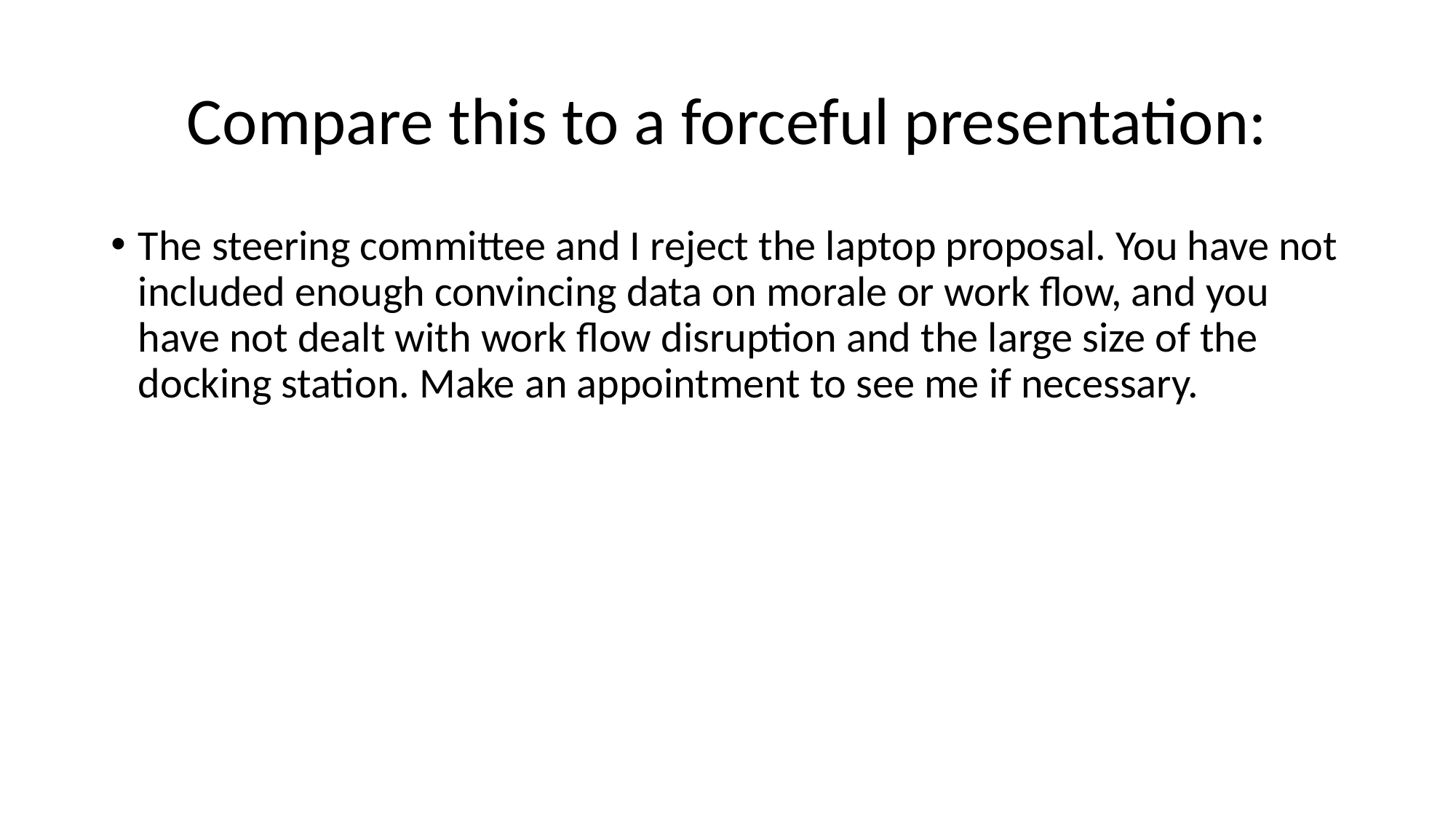

# Compare this to a forceful presentation:
The steering committee and I reject the laptop proposal. You have not included enough convincing data on morale or work flow, and you have not dealt with work flow disruption and the large size of the docking station. Make an appointment to see me if necessary.